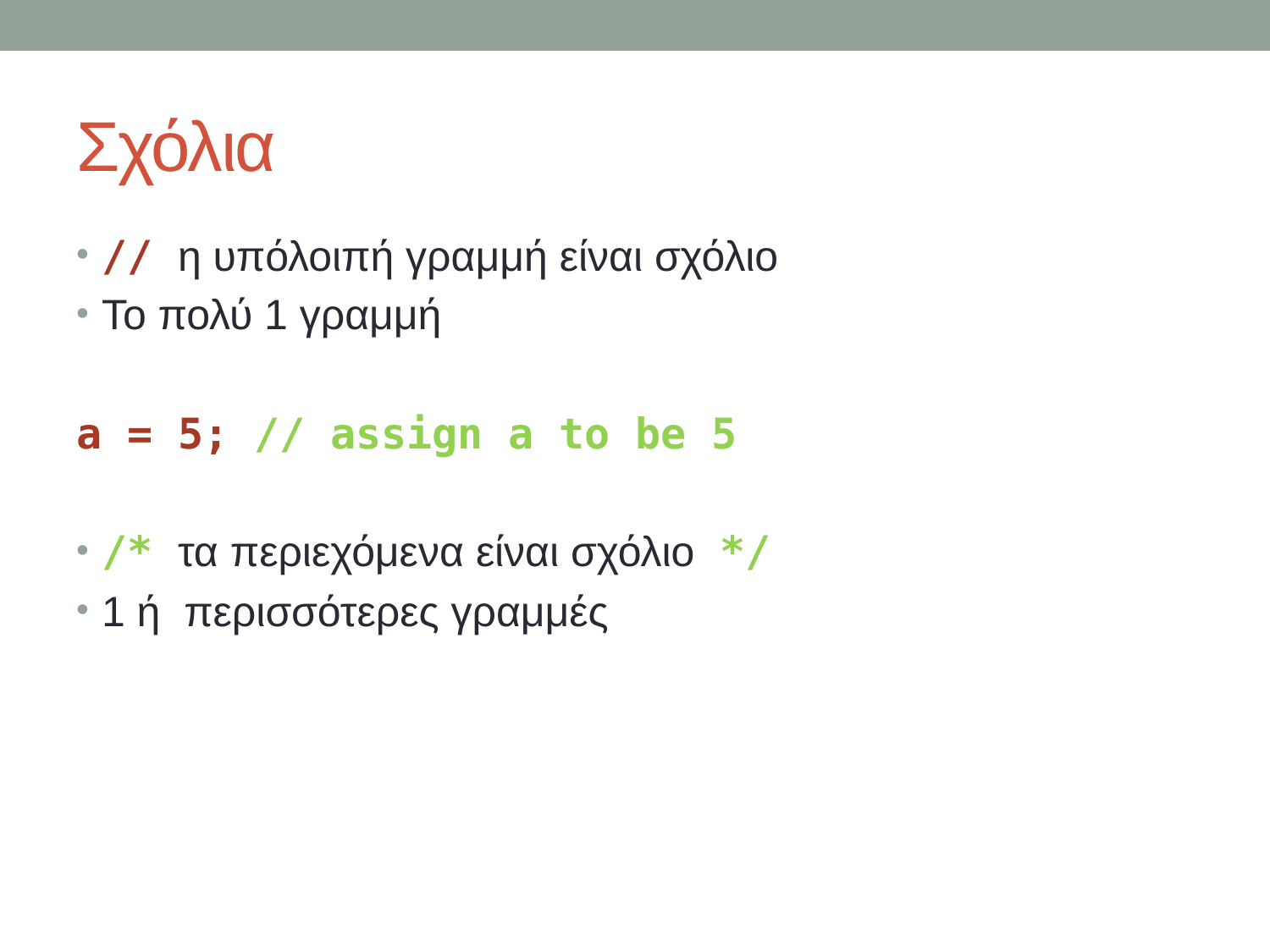

# Σχόλια
// η υπόλοιπή γραμμή είναι σχόλιο
Το πολύ 1 γραμμή

a = 5; // assign a to be 5

/* τα περιεχόμενα είναι σχόλιο */
1 ή  περισσότερες γραμμές